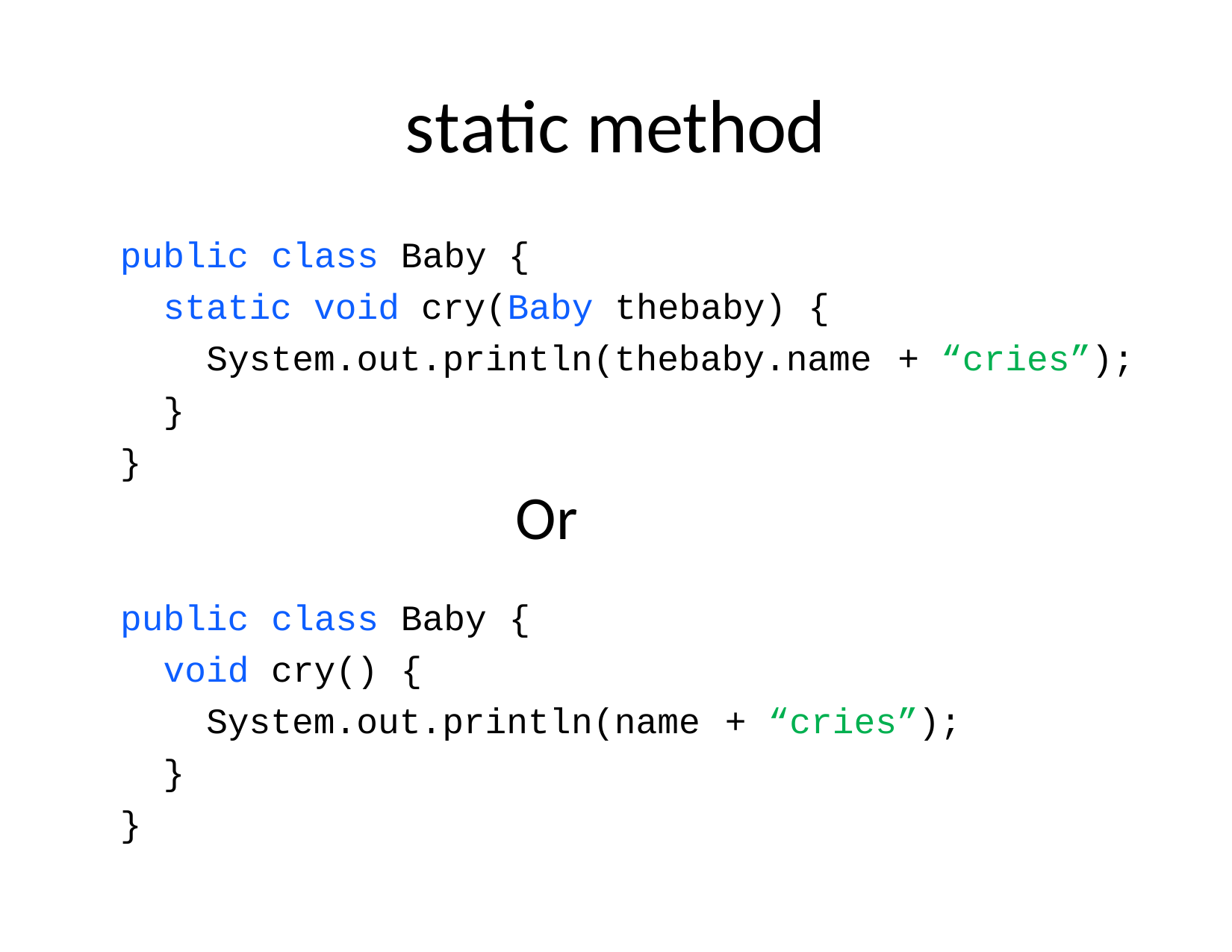

# static method
public
class
Baby {
static void cry(Baby thebaby) {
System.out.println(thebaby.name
+ “cries”);
}

}
Or
| public | class | Baby | { |
| --- | --- | --- | --- |
| void | cry() | { |  |
System.out.println(name
+ “cries”);
}

}